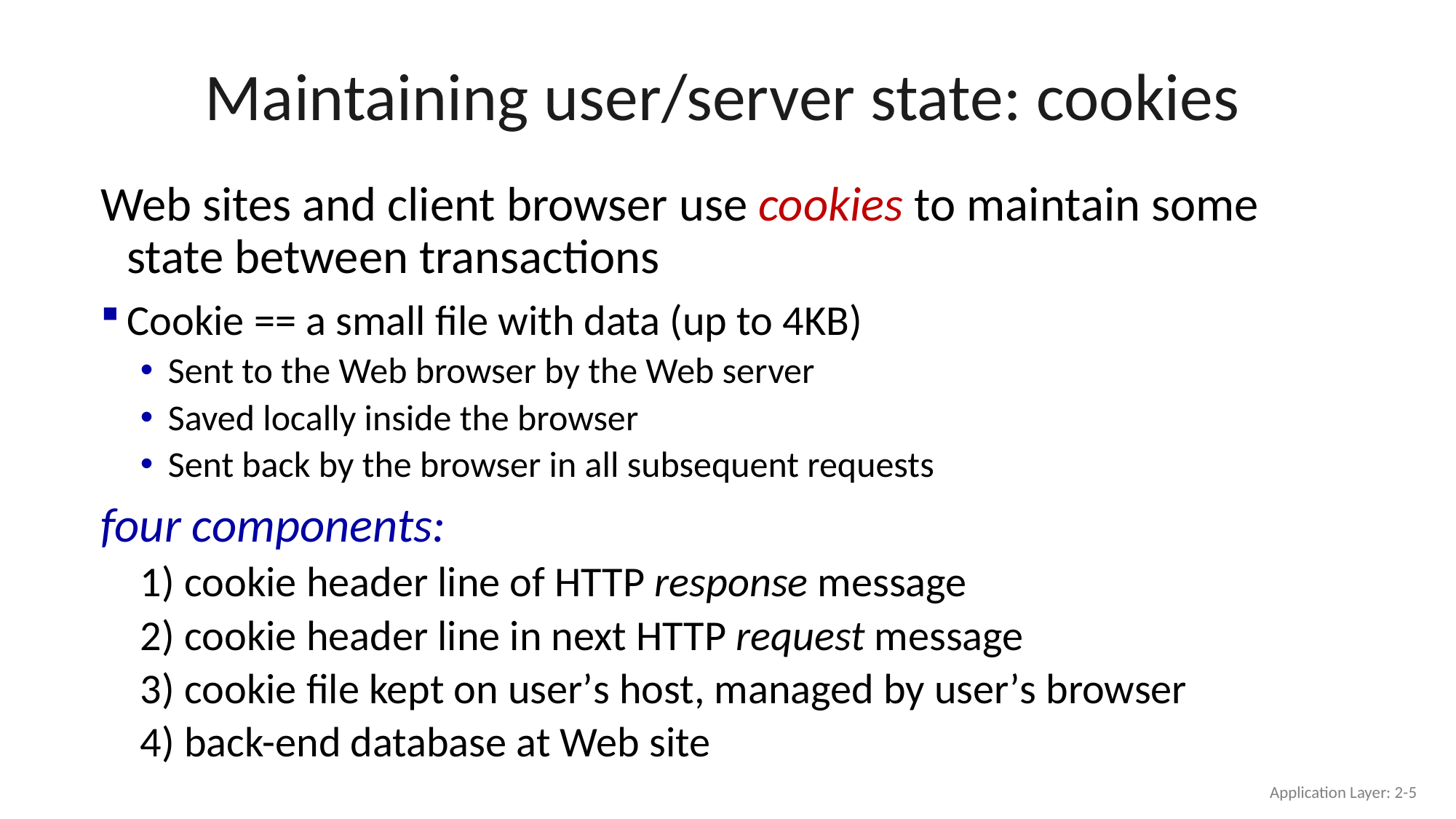

# Maintaining user/server state: cookies
Web sites and client browser use cookies to maintain some state between transactions
Cookie == a small file with data (up to 4KB)
Sent to the Web browser by the Web server
Saved locally inside the browser
Sent back by the browser in all subsequent requests
four components:
1) cookie header line of HTTP response message
2) cookie header line in next HTTP request message
3) cookie file kept on user’s host, managed by user’s browser
4) back-end database at Web site
Application Layer: 2-5